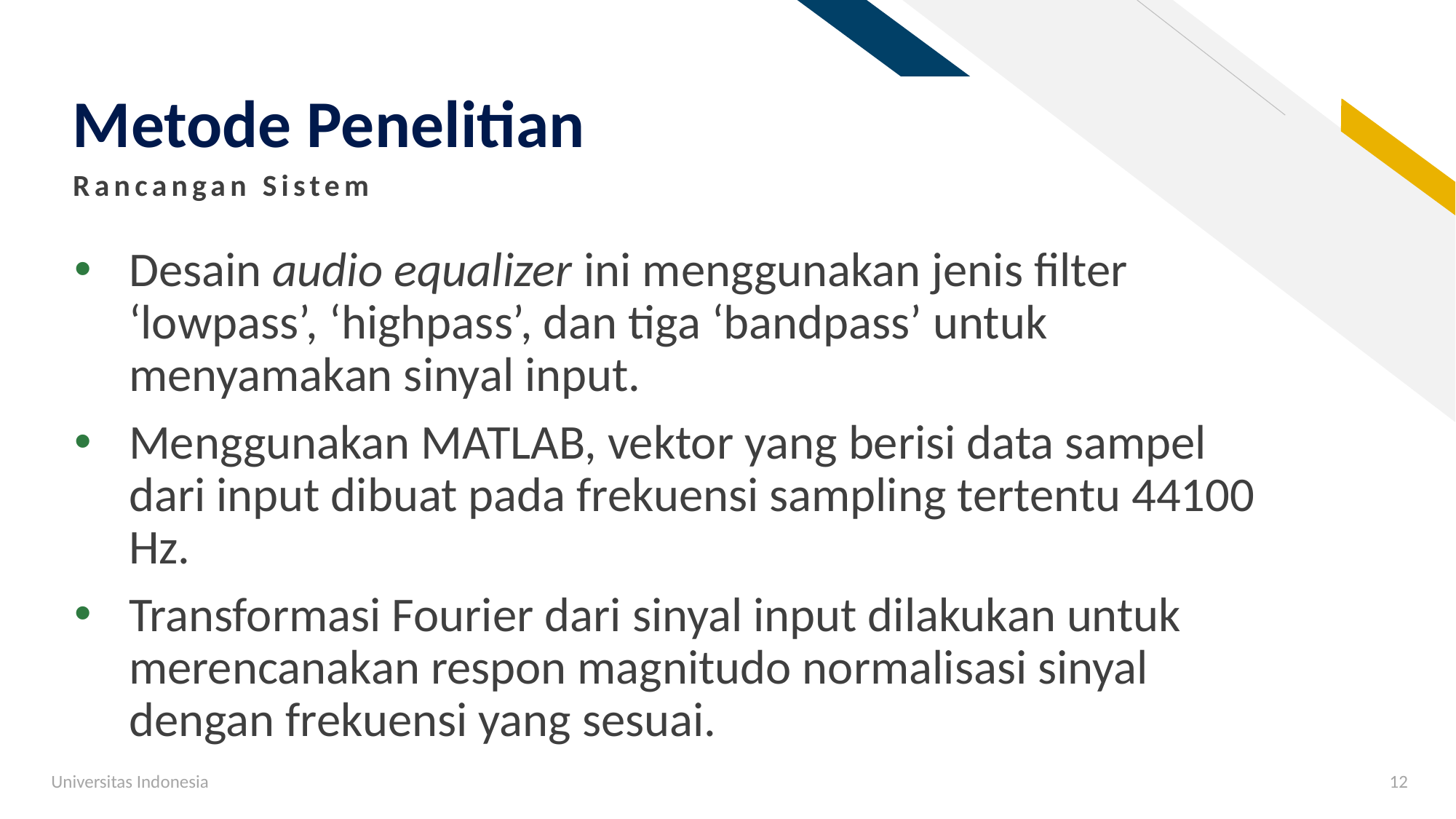

# Metode Penelitian
Rancangan Sistem
Desain audio equalizer ini menggunakan jenis filter ‘lowpass’, ‘highpass’, dan tiga ‘bandpass’ untuk menyamakan sinyal input.
Menggunakan MATLAB, vektor yang berisi data sampel dari input dibuat pada frekuensi sampling tertentu 44100 Hz.
Transformasi Fourier dari sinyal input dilakukan untuk merencanakan respon magnitudo normalisasi sinyal dengan frekuensi yang sesuai.
Universitas Indonesia
12